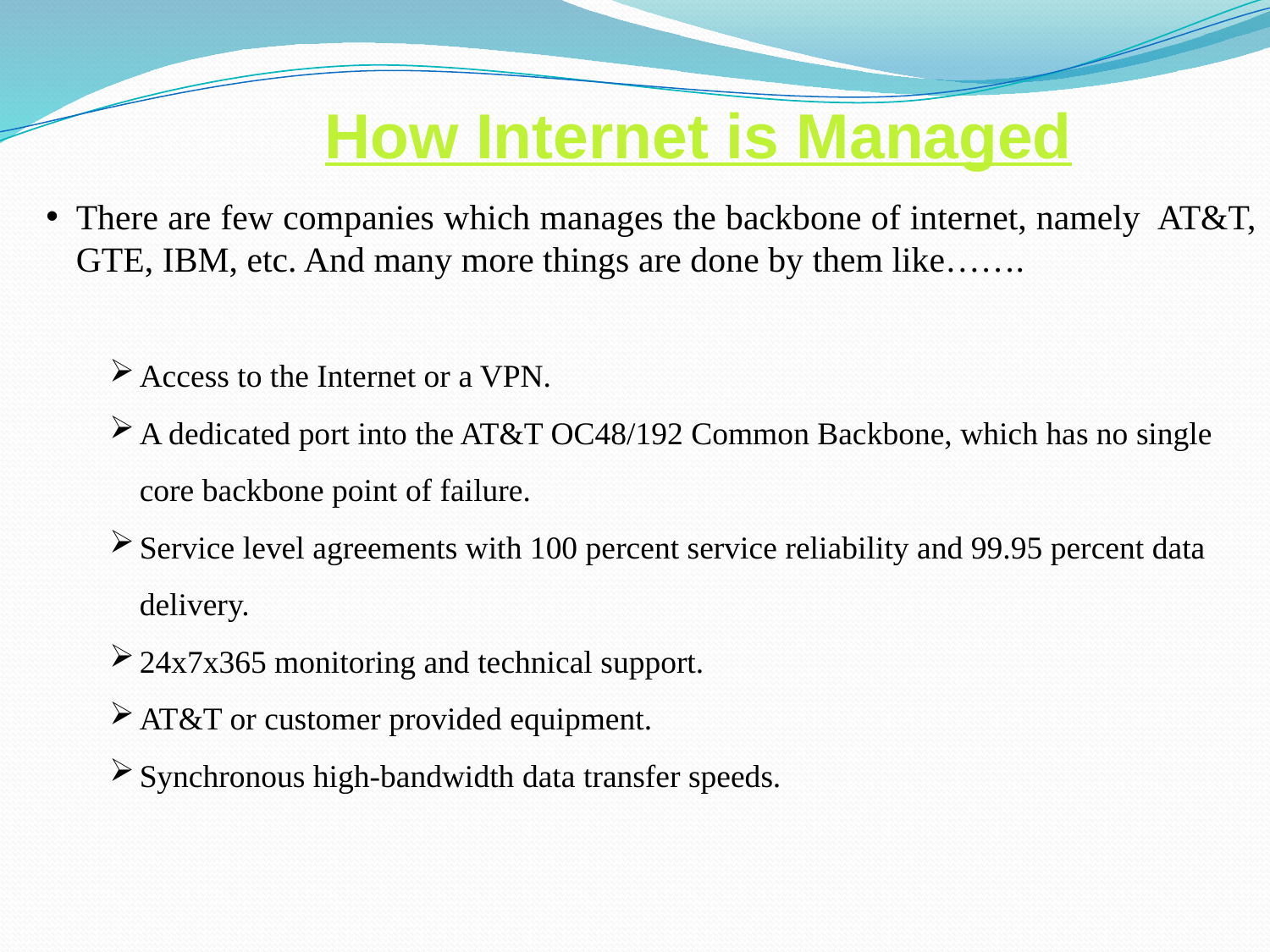

How Internet is Managed
There are few companies which manages the backbone of internet, namely  AT&T, GTE, IBM, etc. And many more things are done by them like…….

Access to the Internet or a VPN.
A dedicated port into the AT&T OC48/192 Common Backbone, which has no single core backbone point of failure.
Service level agreements with 100 percent service reliability and 99.95 percent data delivery.
24x7x365 monitoring and technical support.
AT&T or customer provided equipment.
Synchronous high-bandwidth data transfer speeds.